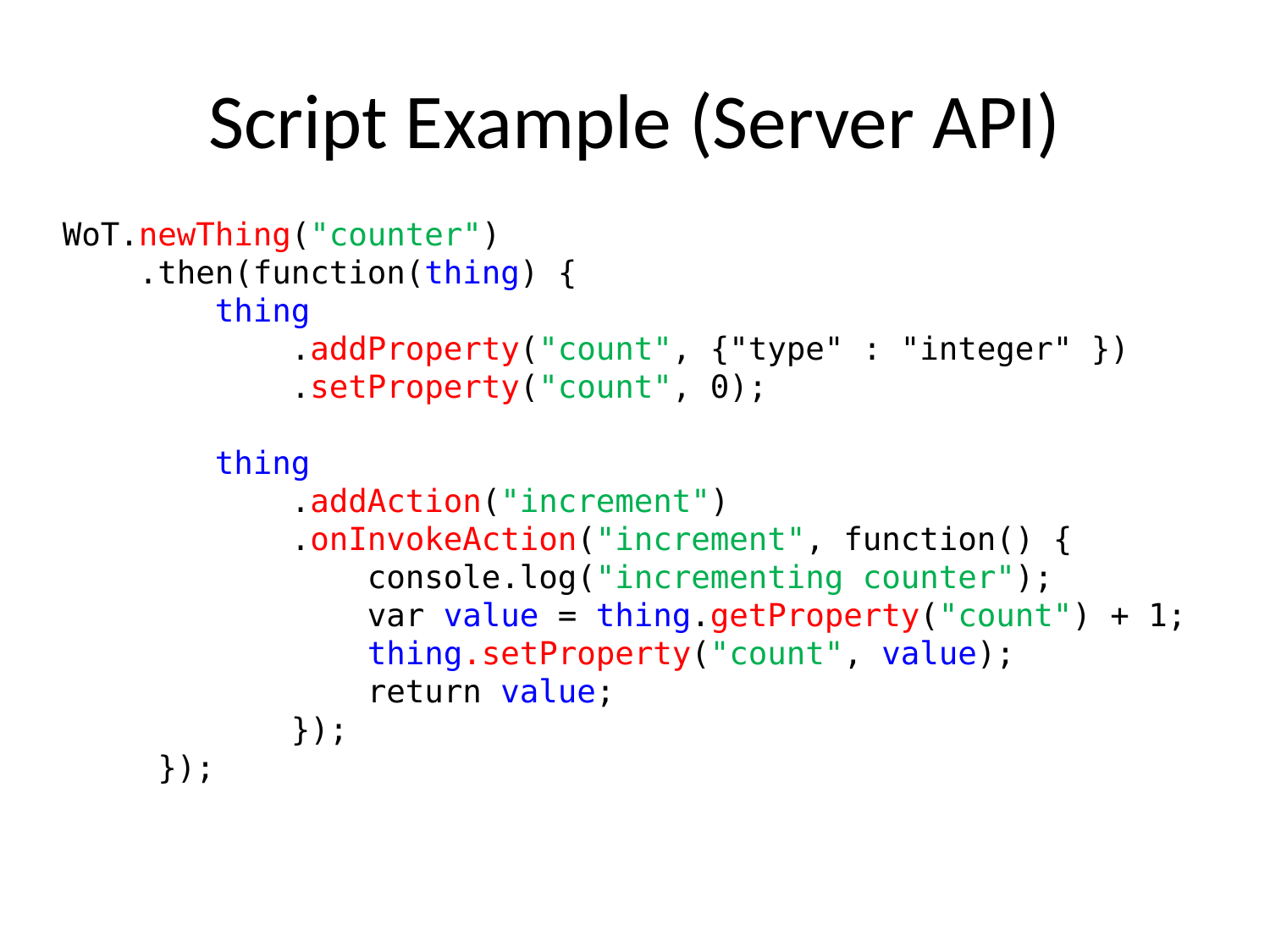

# Script Example (Server API)
WoT.newThing("counter")
    .then(function(thing) {
        thing
            .addProperty("count", {"type" : "integer" })
            .setProperty("count", 0);

        thing
            .addAction("increment")
            .onInvokeAction("increment", function() {
                console.log("incrementing counter");
                var value = thing.getProperty("count") + 1;
                thing.setProperty("count", value);
                return value;
            });
     });